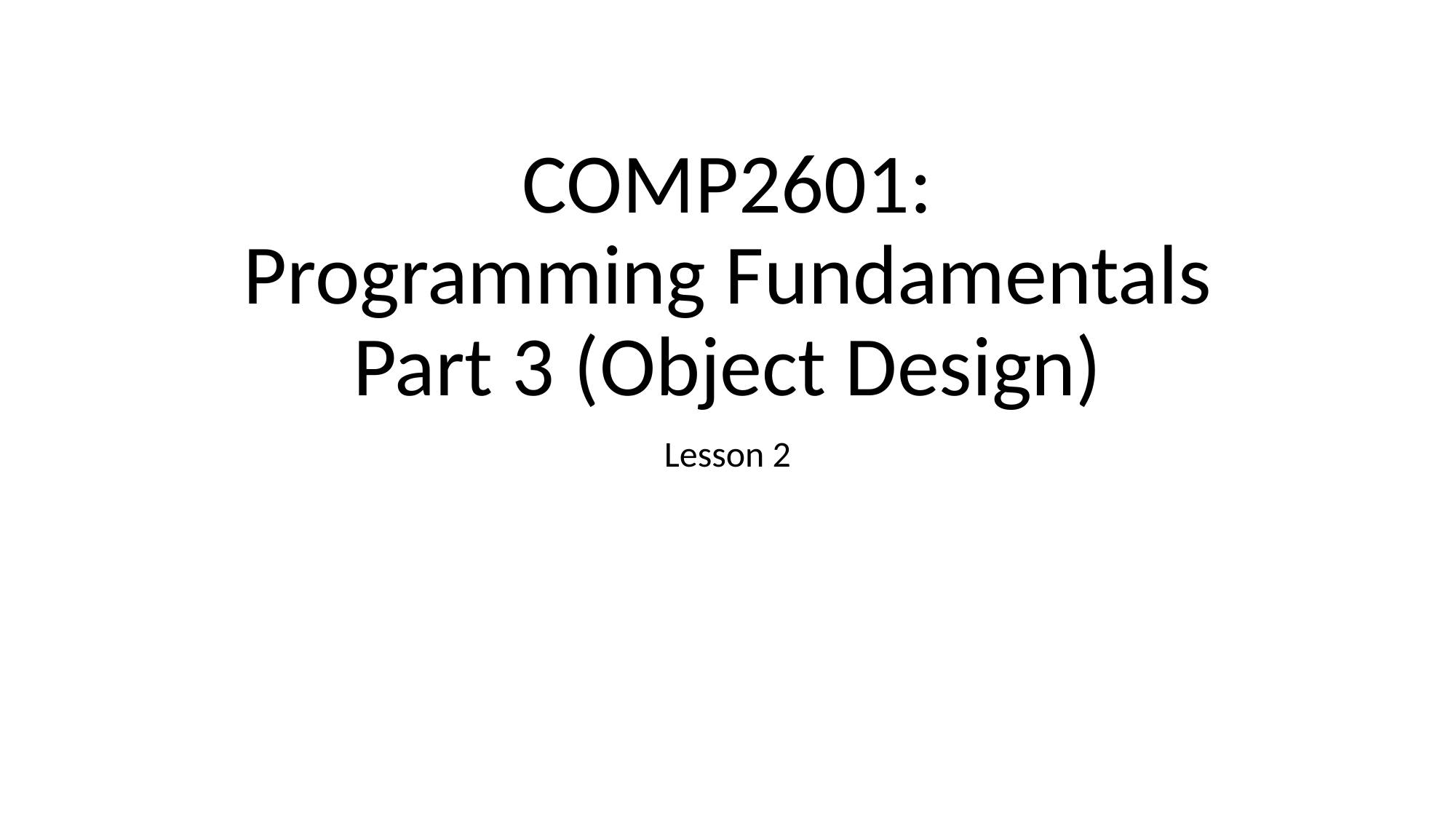

# COMP2601: Programming Fundamentals Part 3 (Object Design)
Lesson 2